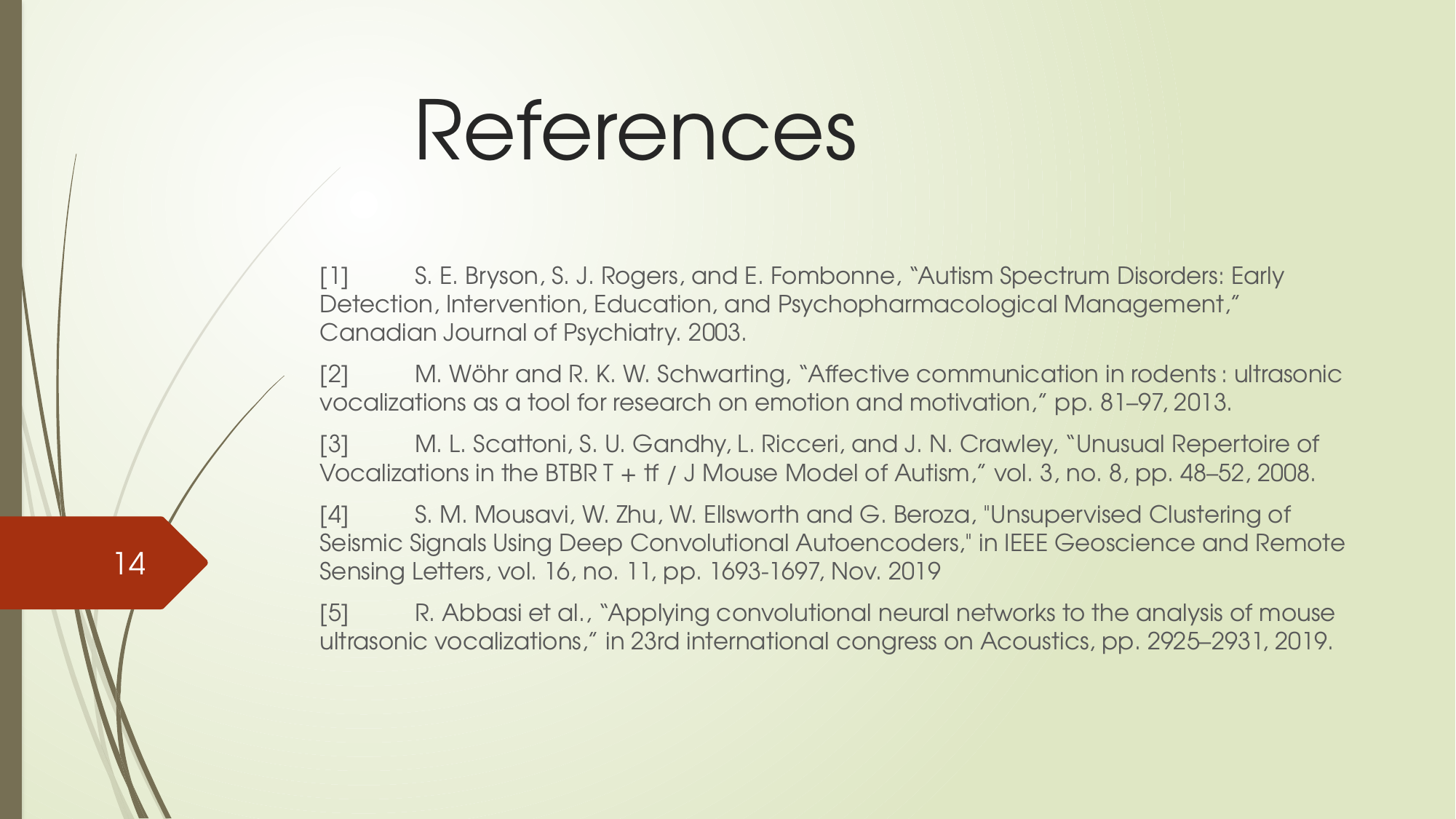

# References
[1]	S. E. Bryson, S. J. Rogers, and E. Fombonne, “Autism Spectrum Disorders: Early Detection, Intervention, Education, and Psychopharmacological Management,” Canadian Journal of Psychiatry. 2003.
[2]	M. Wöhr and R. K. W. Schwarting, “Affective communication in rodents : ultrasonic vocalizations as a tool for research on emotion and motivation,” pp. 81–97, 2013.
[3]	M. L. Scattoni, S. U. Gandhy, L. Ricceri, and J. N. Crawley, “Unusual Repertoire of Vocalizations in the BTBR T + tf / J Mouse Model of Autism,” vol. 3, no. 8, pp. 48–52, 2008.
[4] 	S. M. Mousavi, W. Zhu, W. Ellsworth and G. Beroza, "Unsupervised Clustering of Seismic Signals Using Deep Convolutional Autoencoders," in IEEE Geoscience and Remote Sensing Letters, vol. 16, no. 11, pp. 1693-1697, Nov. 2019
[5] 	R. Abbasi et al., “Applying convolutional neural networks to the analysis of mouse ultrasonic vocalizations,” in 23rd international congress on Acoustics, pp. 2925–2931, 2019.

14